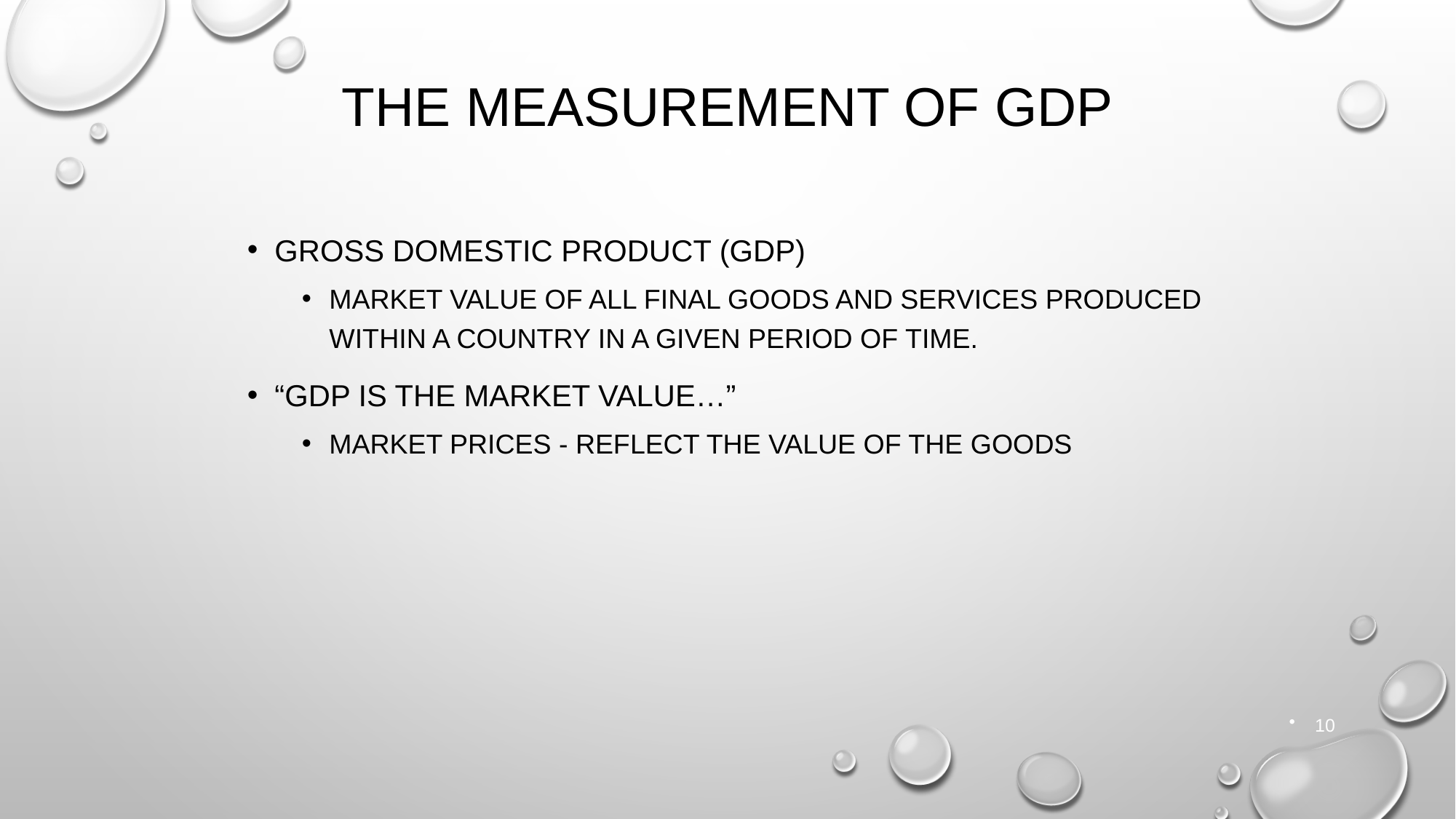

# The Measurement of GDP
Gross domestic product (GDP)
Market value of all final goods and services produced within a country in a given period of time.
“GDP is the market value…”
Market prices - reflect the value of the goods
10